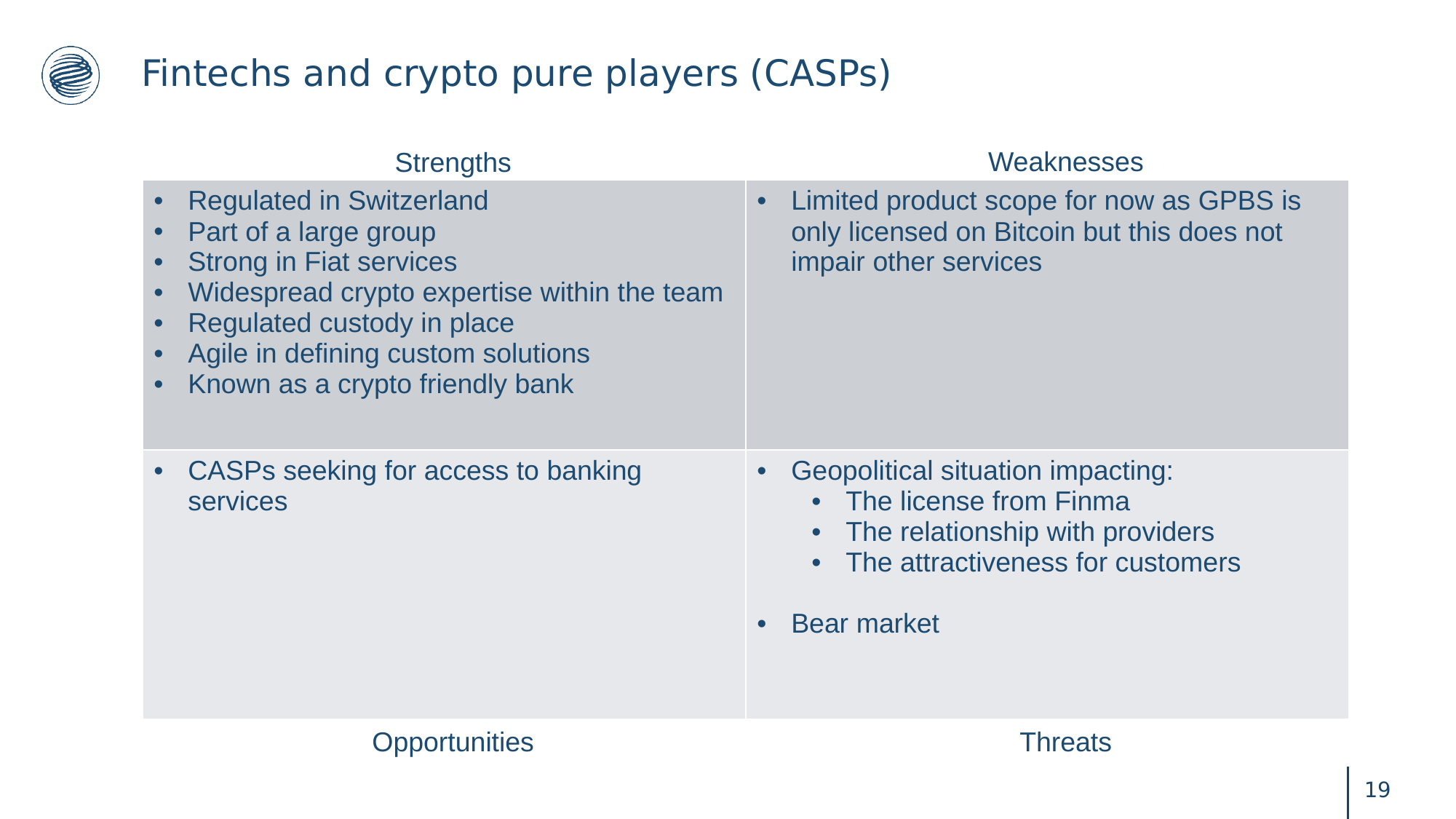

# Fintechs and crypto pure players (CASPs)

Weaknesses
Strengths
| Regulated in Switzerland Part of a large group Strong in Fiat services Widespread crypto expertise within the team Regulated custody in place Agile in defining custom solutions Known as a crypto friendly bank | Limited product scope for now as GPBS is only licensed on Bitcoin but this does not impair other services |
| --- | --- |
| CASPs seeking for access to banking services | Geopolitical situation impacting: The license from Finma The relationship with providers The attractiveness for customers Bear market |
Opportunities
Threats